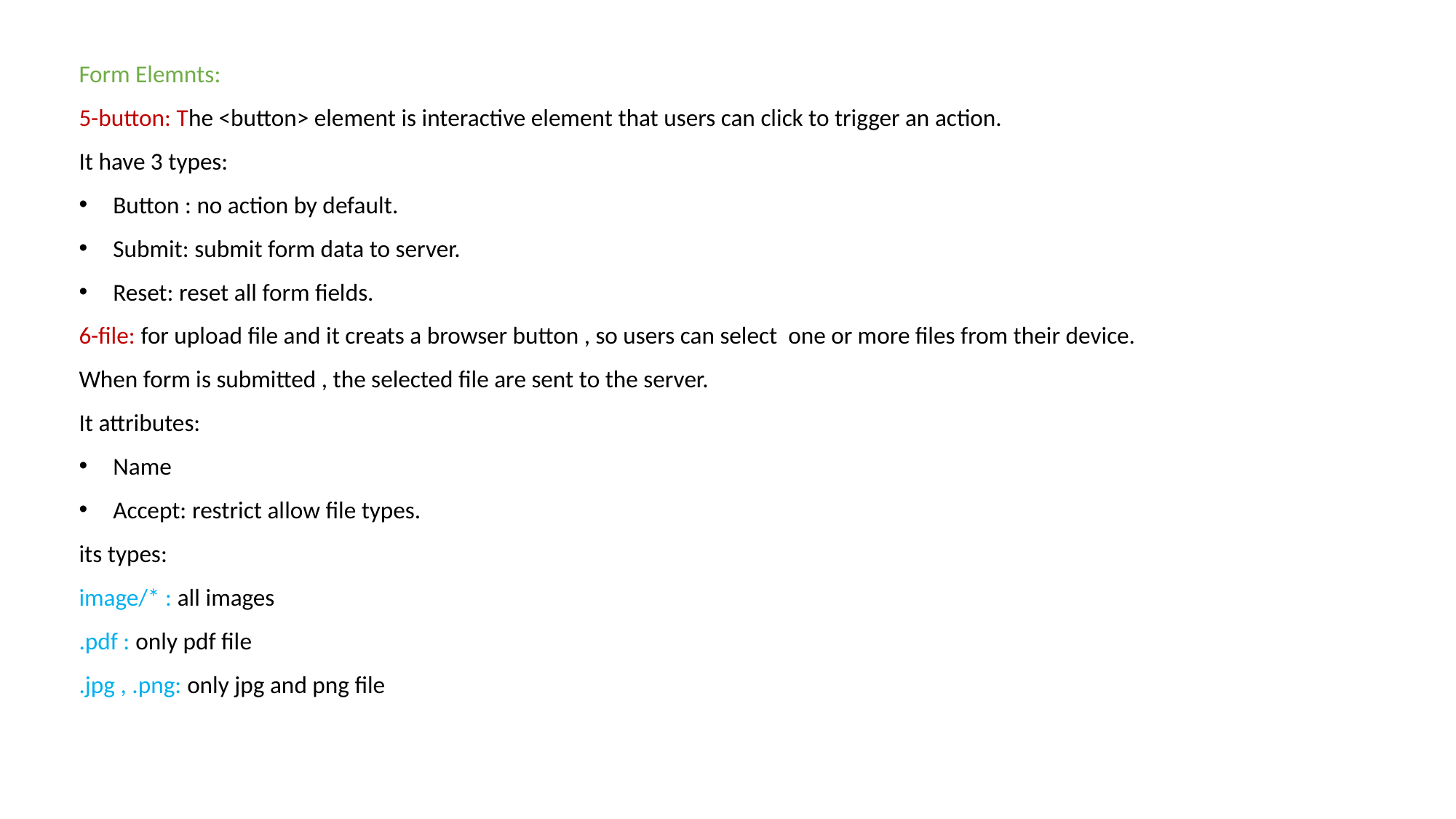

Form Elemnts:
5-button: The <button> element is interactive element that users can click to trigger an action.
It have 3 types:
Button : no action by default.
Submit: submit form data to server.
Reset: reset all form fields.
6-file: for upload file and it creats a browser button , so users can select  one or more files from their device.
When form is submitted , the selected file are sent to the server.
It attributes:
Name
Accept: restrict allow file types.
its types:
image/* : all images
.pdf : only pdf file
.jpg , .png: only jpg and png file